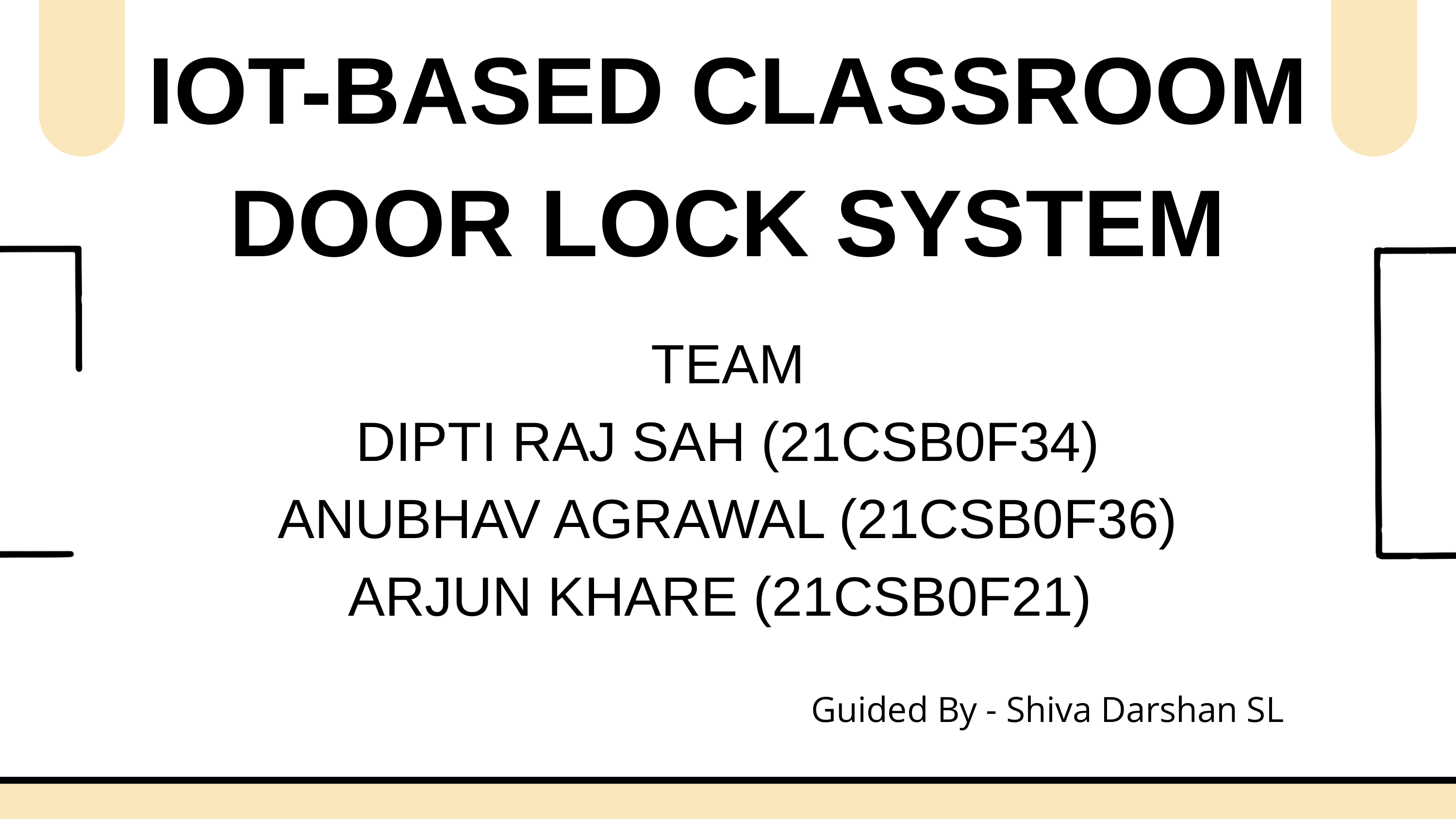

IOT-BASED CLASSROOM DOOR LOCK SYSTEM

TEAM
DIPTI RAJ SAH (21CSB0F34)
ANUBHAV AGRAWAL (21CSB0F36)
ARJUN KHARE (21CSB0F21)
Guided By - Shiva Darshan SL